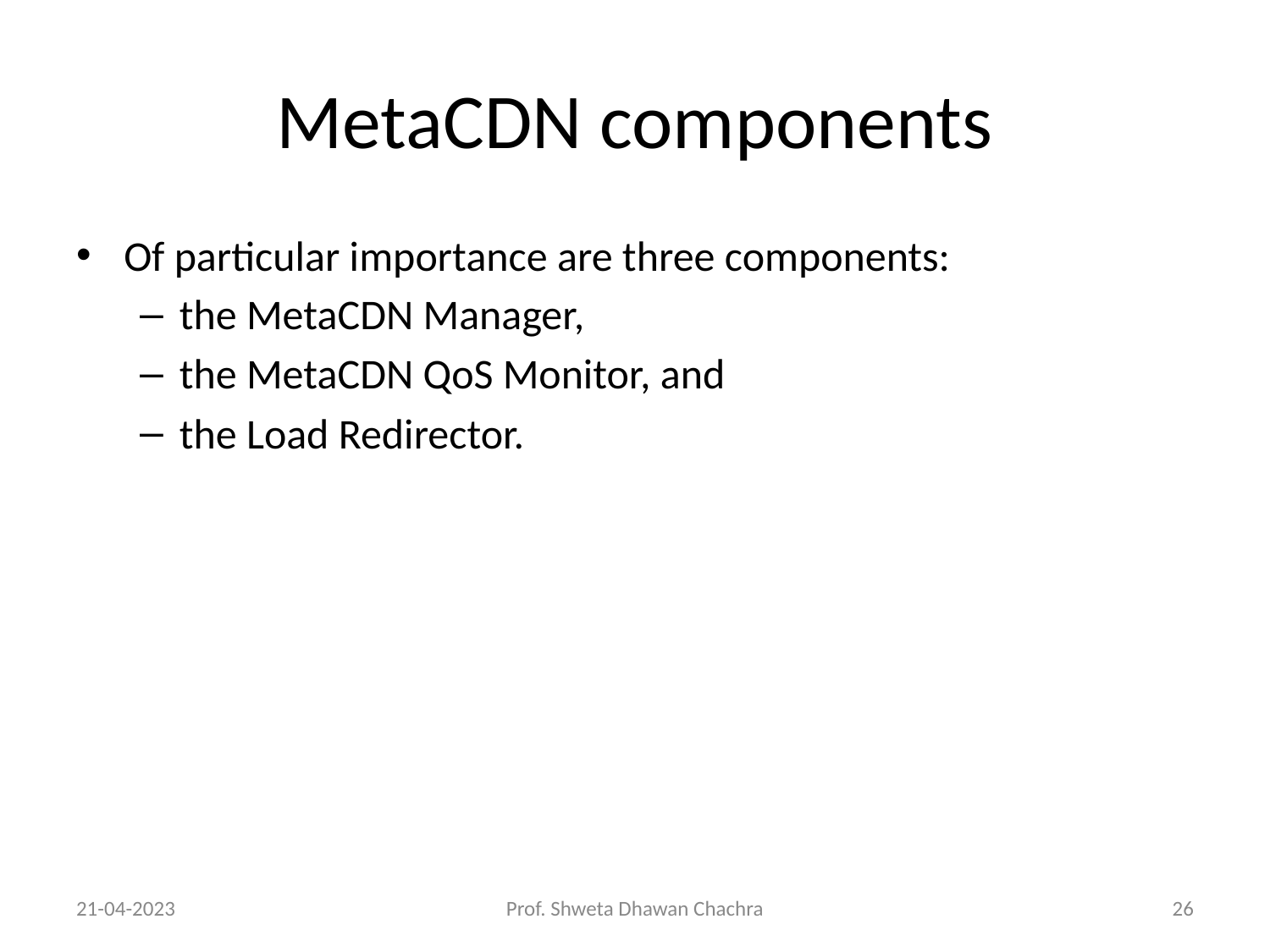

# MetaCDN components
Of particular importance are three components:
the MetaCDN Manager,
the MetaCDN QoS Monitor, and
the Load Redirector.
21-04-2023
Prof. Shweta Dhawan Chachra
26